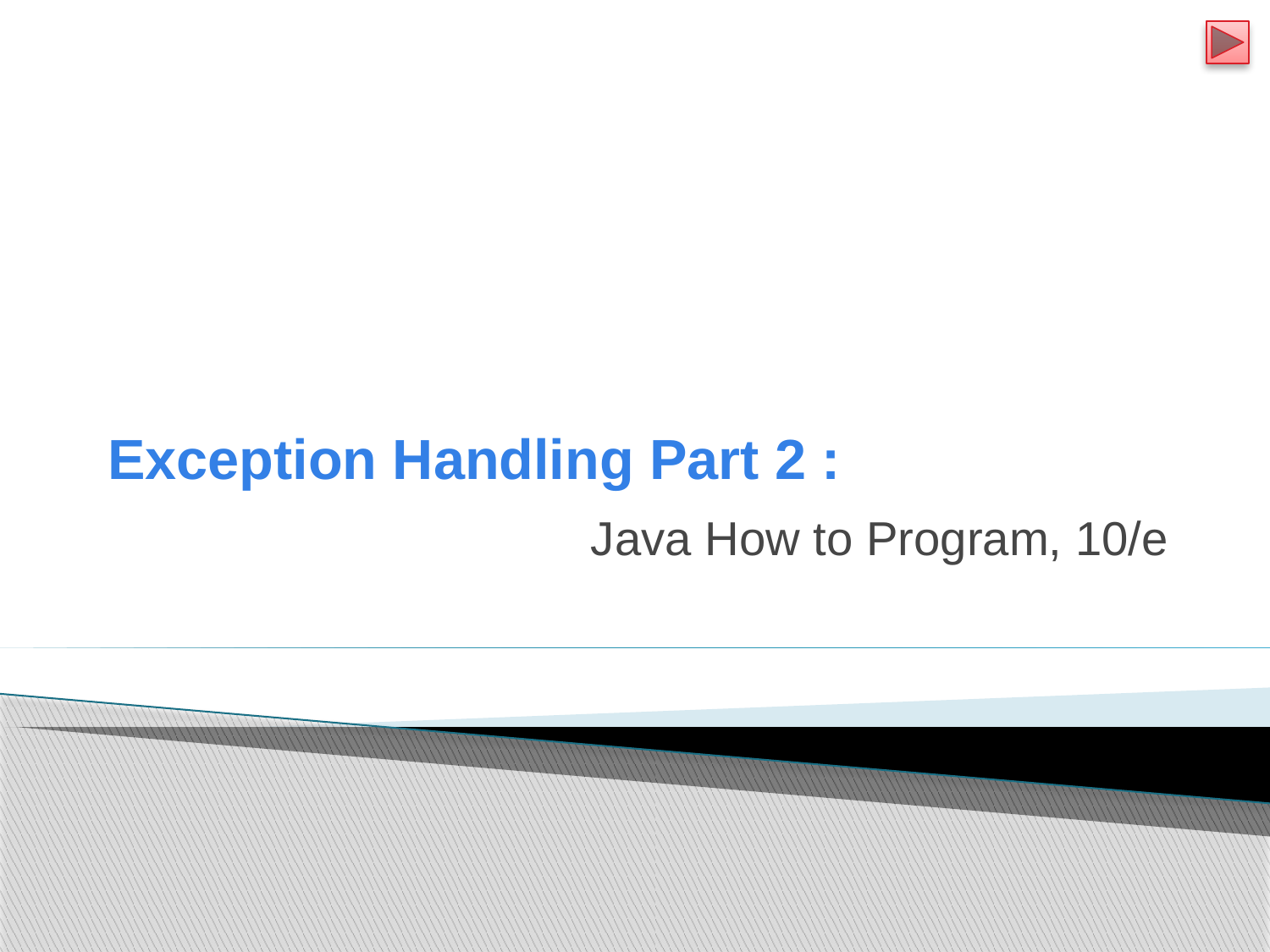

# Exception Handling Part 2 :
Java How to Program, 10/e